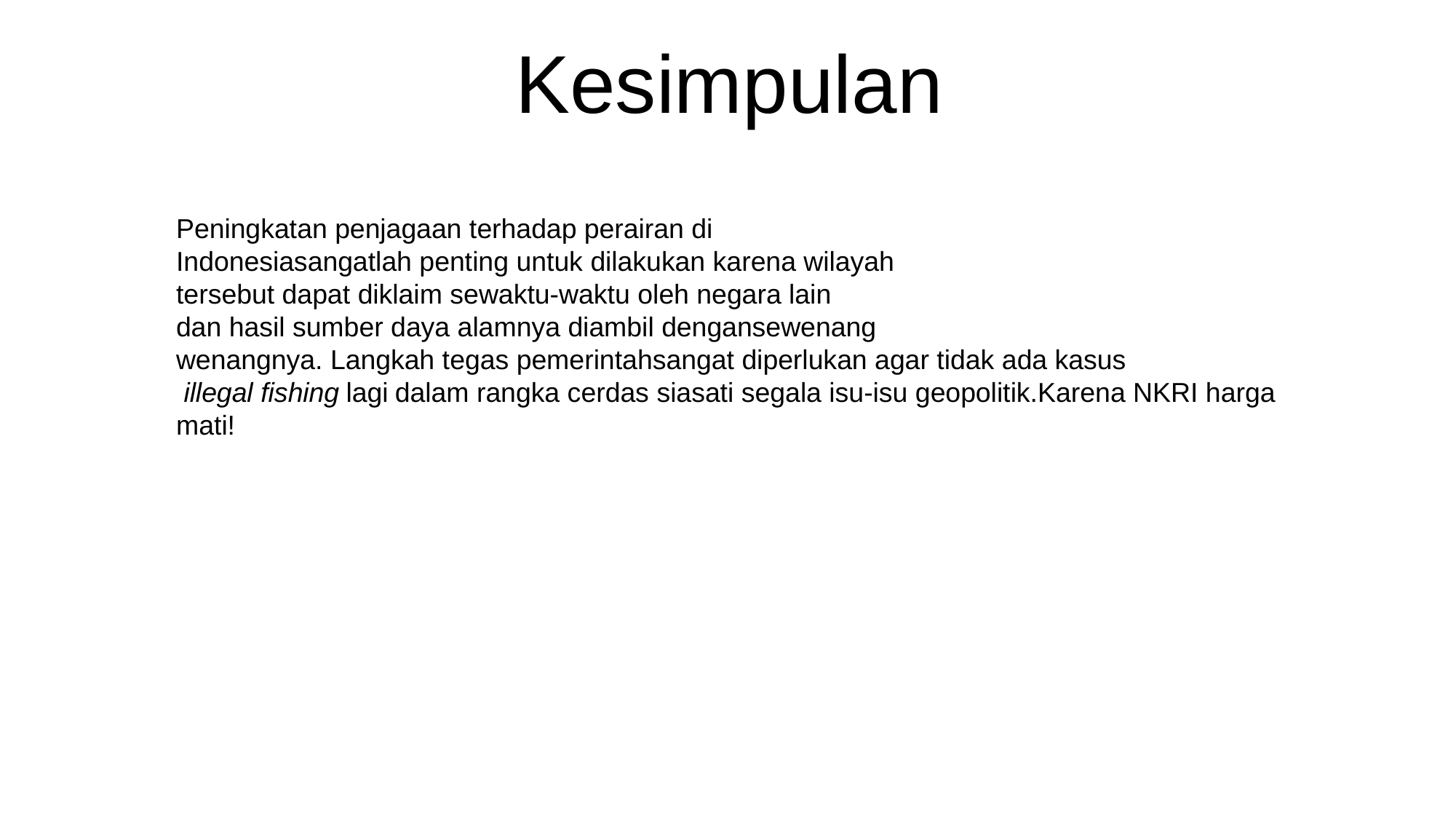

Kesimpulan
Peningkatan penjagaan terhadap perairan di Indonesiasangatlah penting untuk dilakukan karena wilayah
tersebut dapat diklaim sewaktu-waktu oleh negara lain
dan hasil sumber daya alamnya diambil dengansewenang wenangnya. Langkah tegas pemerintahsangat diperlukan agar tidak ada kasus
 illegal fishing lagi dalam rangka cerdas siasati segala isu-isu geopolitik.Karena NKRI harga mati!